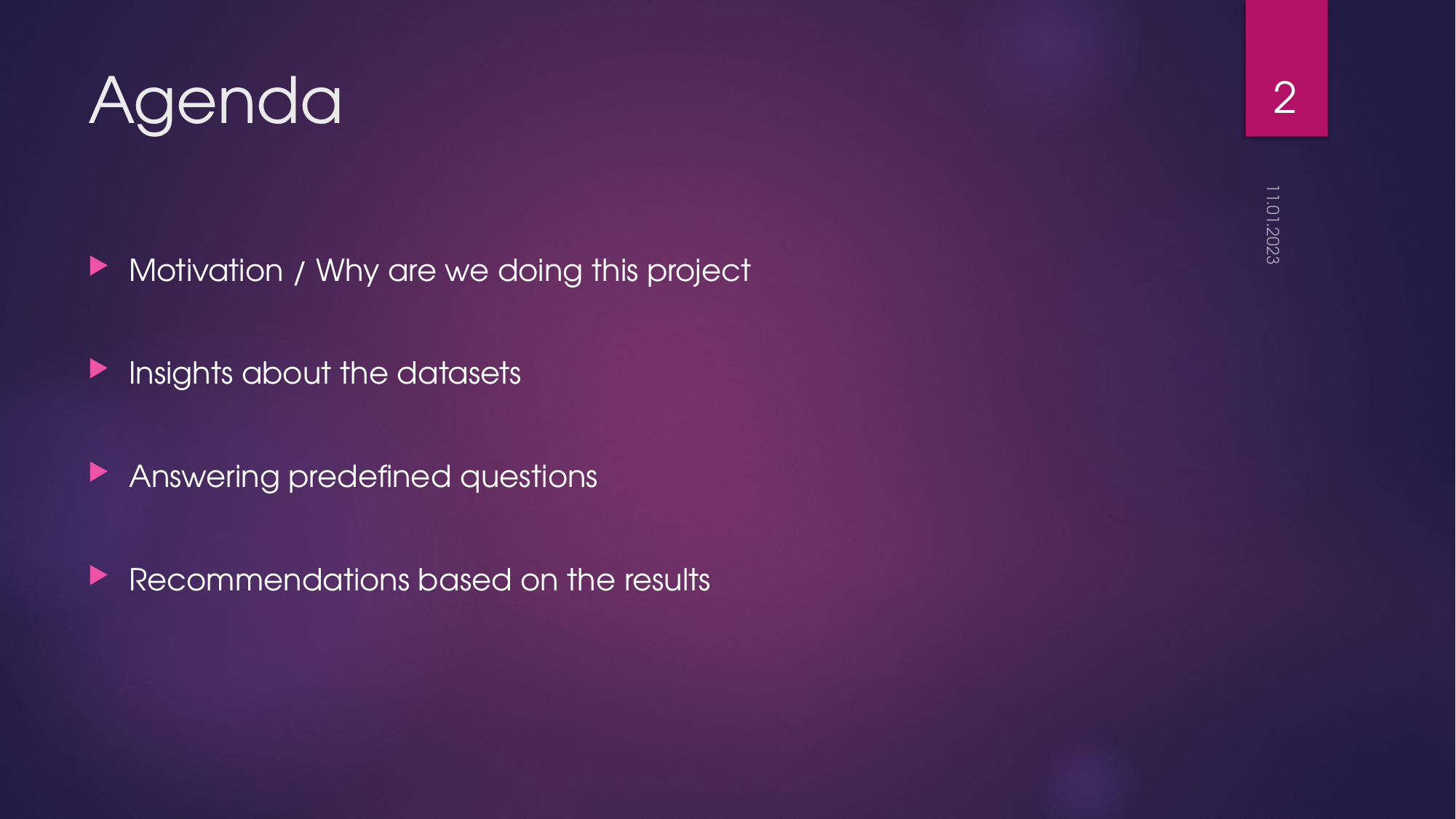

2
# Agenda
11.01.2023
Motivation / Why are we doing this project

Insights about the datasets

Answering predefined questions

Recommendations based on the results